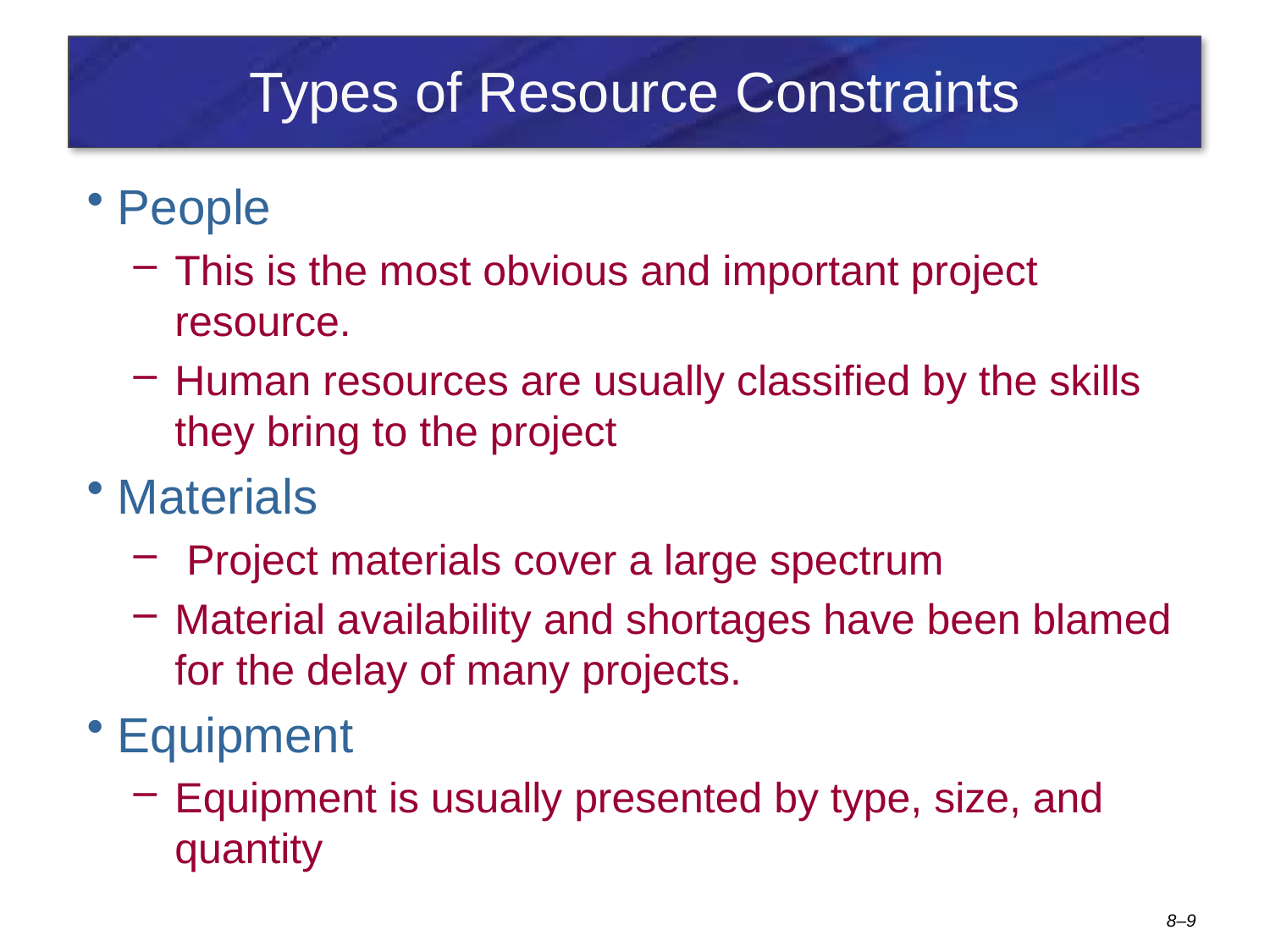

# Types of Resource Constraints
People
This is the most obvious and important project resource.
Human resources are usually classified by the skills they bring to the project
Materials
 Project materials cover a large spectrum
Material availability and shortages have been blamed for the delay of many projects.
Equipment
Equipment is usually presented by type, size, and quantity

8–9